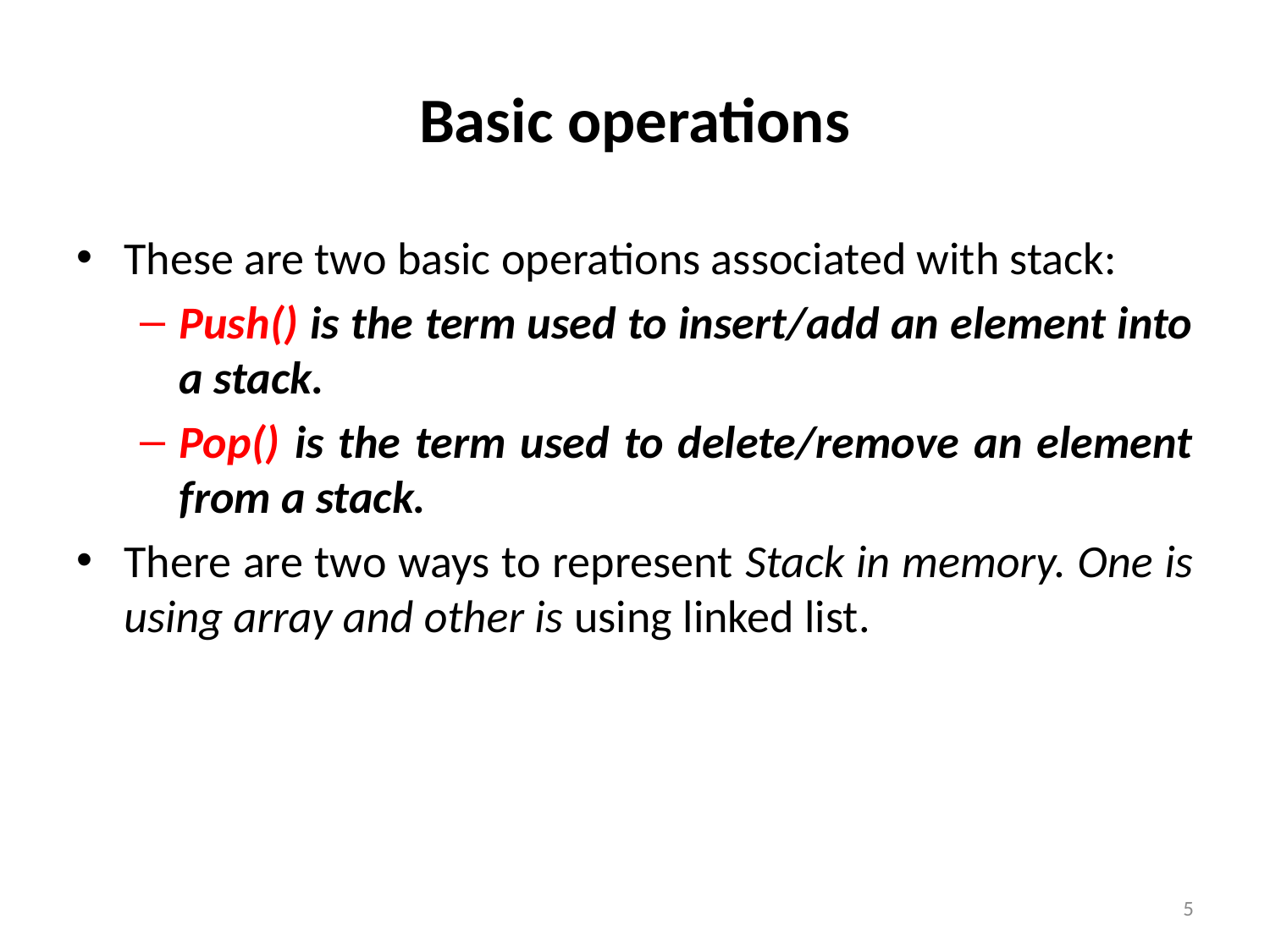

# Basic operations
These are two basic operations associated with stack:
Push() is the term used to insert/add an element into a stack.
Pop() is the term used to delete/remove an element from a stack.
There are two ways to represent Stack in memory. One is using array and other is using linked list.
5